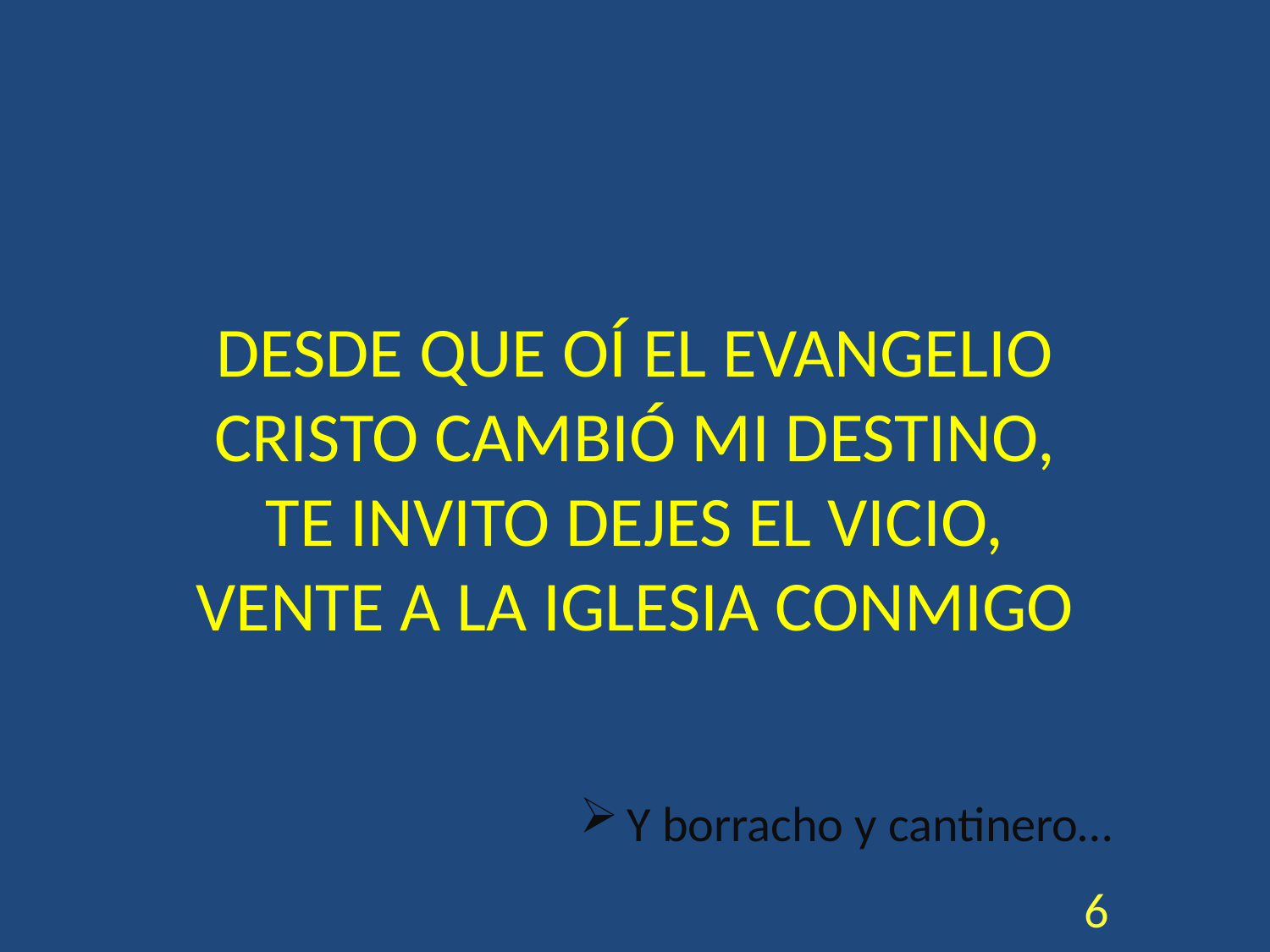

DESDE QUE OÍ EL EVANGELIO
CRISTO CAMBIÓ MI DESTINO,
TE INVITO DEJES EL VICIO,
VENTE A LA IGLESIA CONMIGO
Y borracho y cantinero…
6